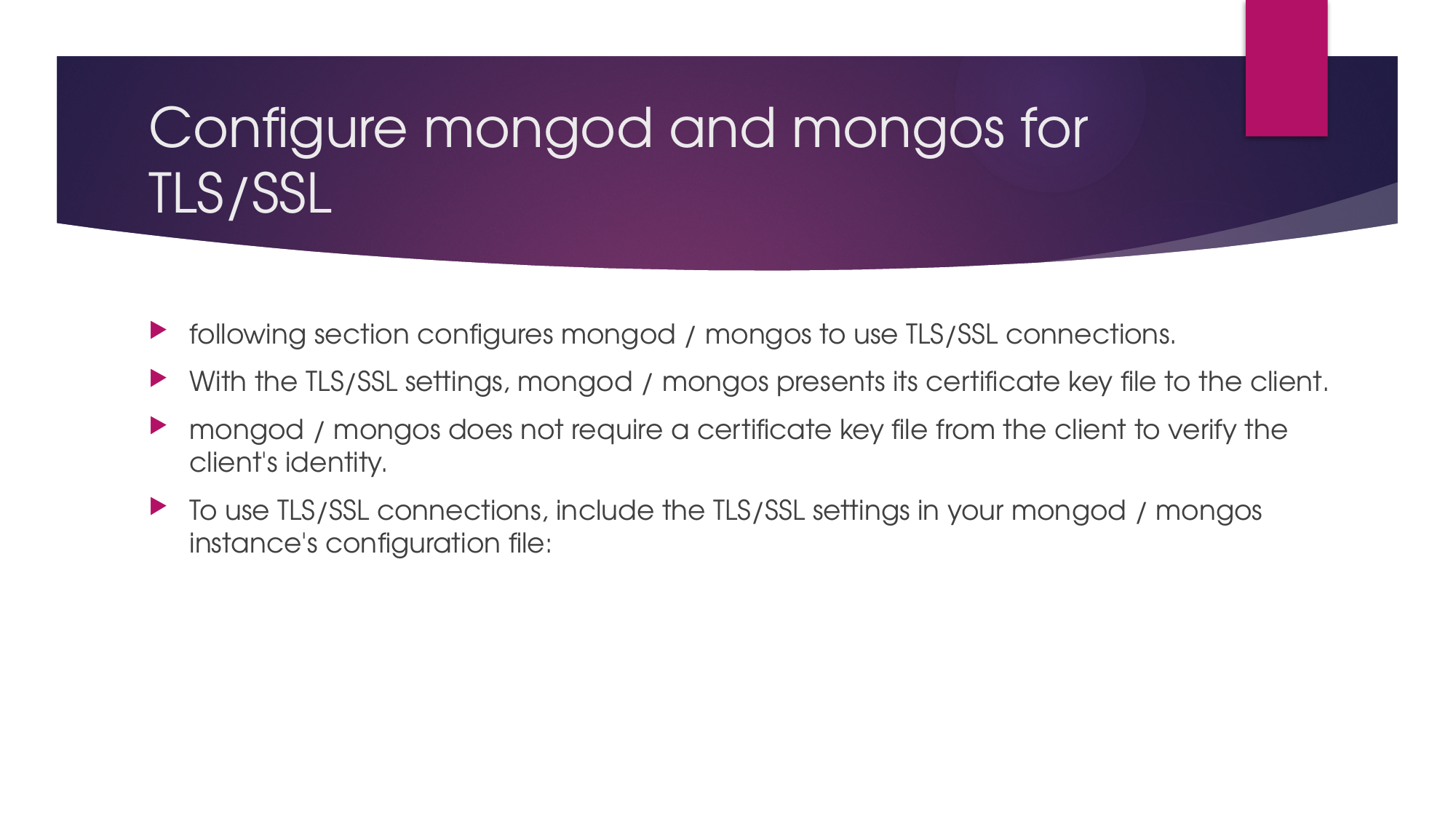

# Configure mongod and mongos for TLS/SSL
following section configures mongod / mongos to use TLS/SSL connections.
With the TLS/SSL settings, mongod / mongos presents its certificate key file to the client.
mongod / mongos does not require a certificate key file from the client to verify the client's identity.
To use TLS/SSL connections, include the TLS/SSL settings in your mongod / mongos instance's configuration file: